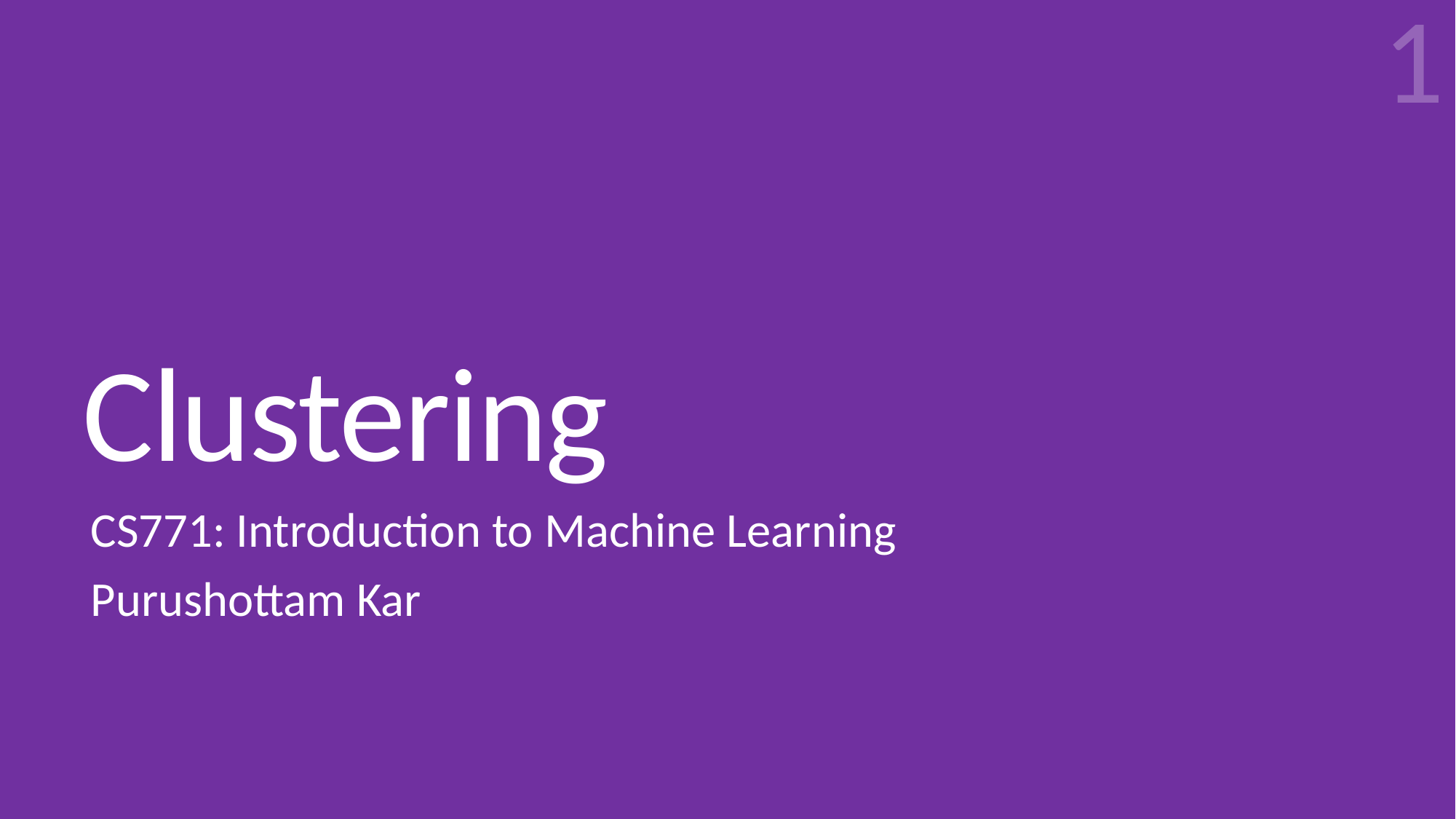

1
# Clustering
CS771: Introduction to Machine Learning
Purushottam Kar